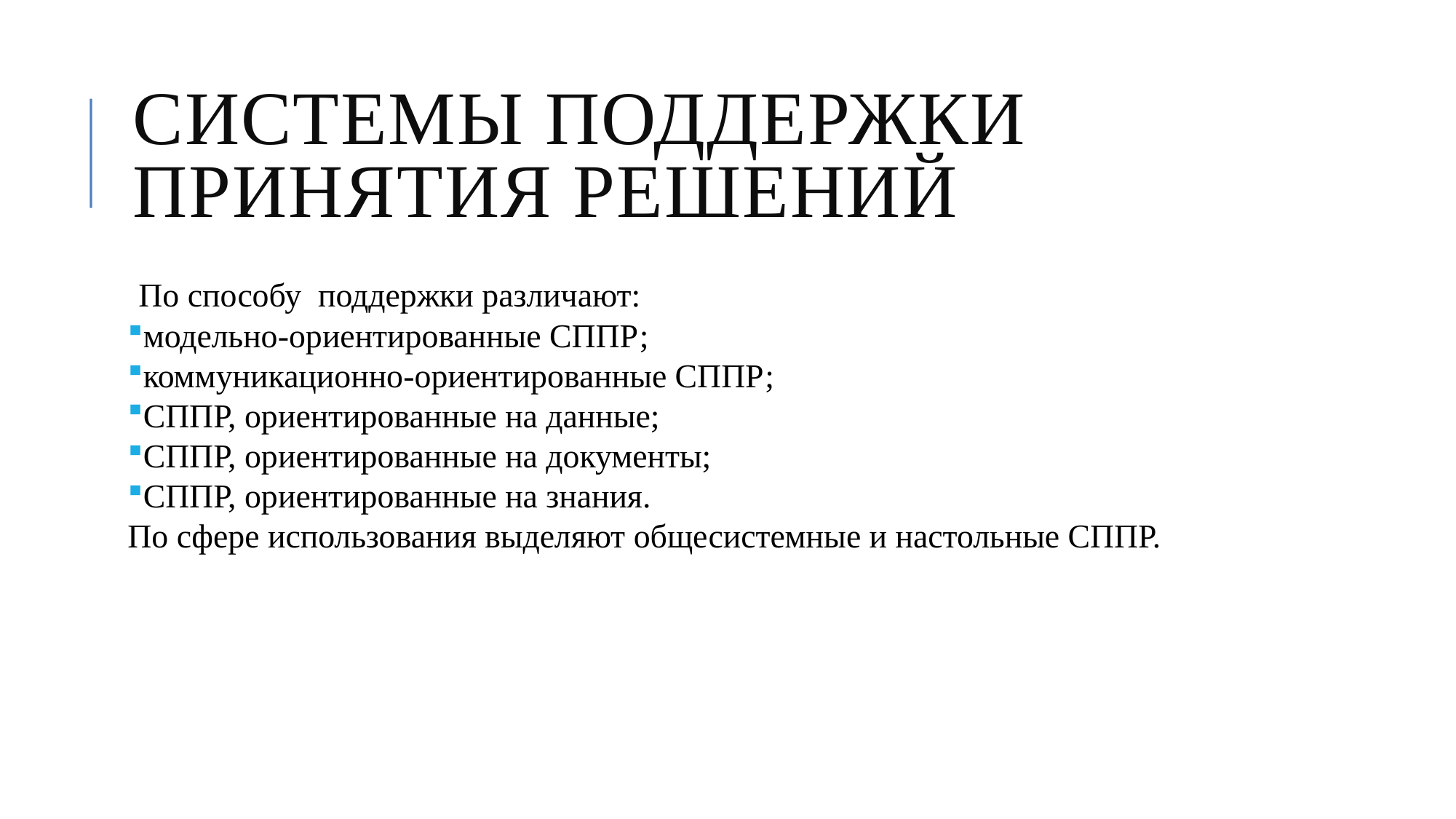

Системы поддержки принятия решений
По способу  поддержки различают:
модельно-ориентированные СППР;
коммуникационно-ориентированные СППР;
СППР, ориентированные на данные;
СППР, ориентированные на документы;
СППР, ориентированные на знания.
По сфере использования выделяют общесистемные и настольные СППР.